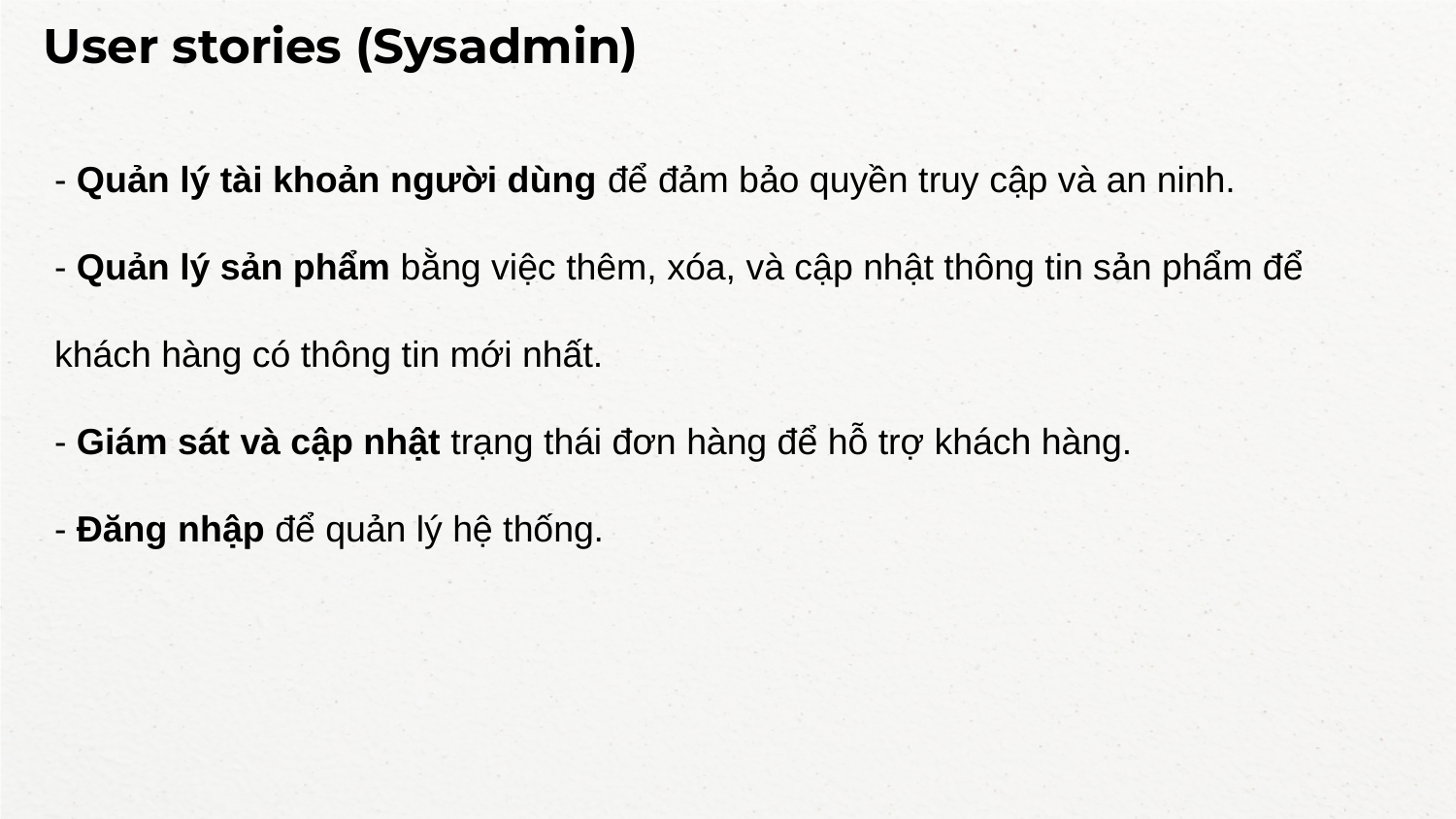

# User stories (Sysadmin)
- Quản lý tài khoản người dùng để đảm bảo quyền truy cập và an ninh.
- Quản lý sản phẩm bằng việc thêm, xóa, và cập nhật thông tin sản phẩm để khách hàng có thông tin mới nhất.
- Giám sát và cập nhật trạng thái đơn hàng để hỗ trợ khách hàng.
- Đăng nhập để quản lý hệ thống.